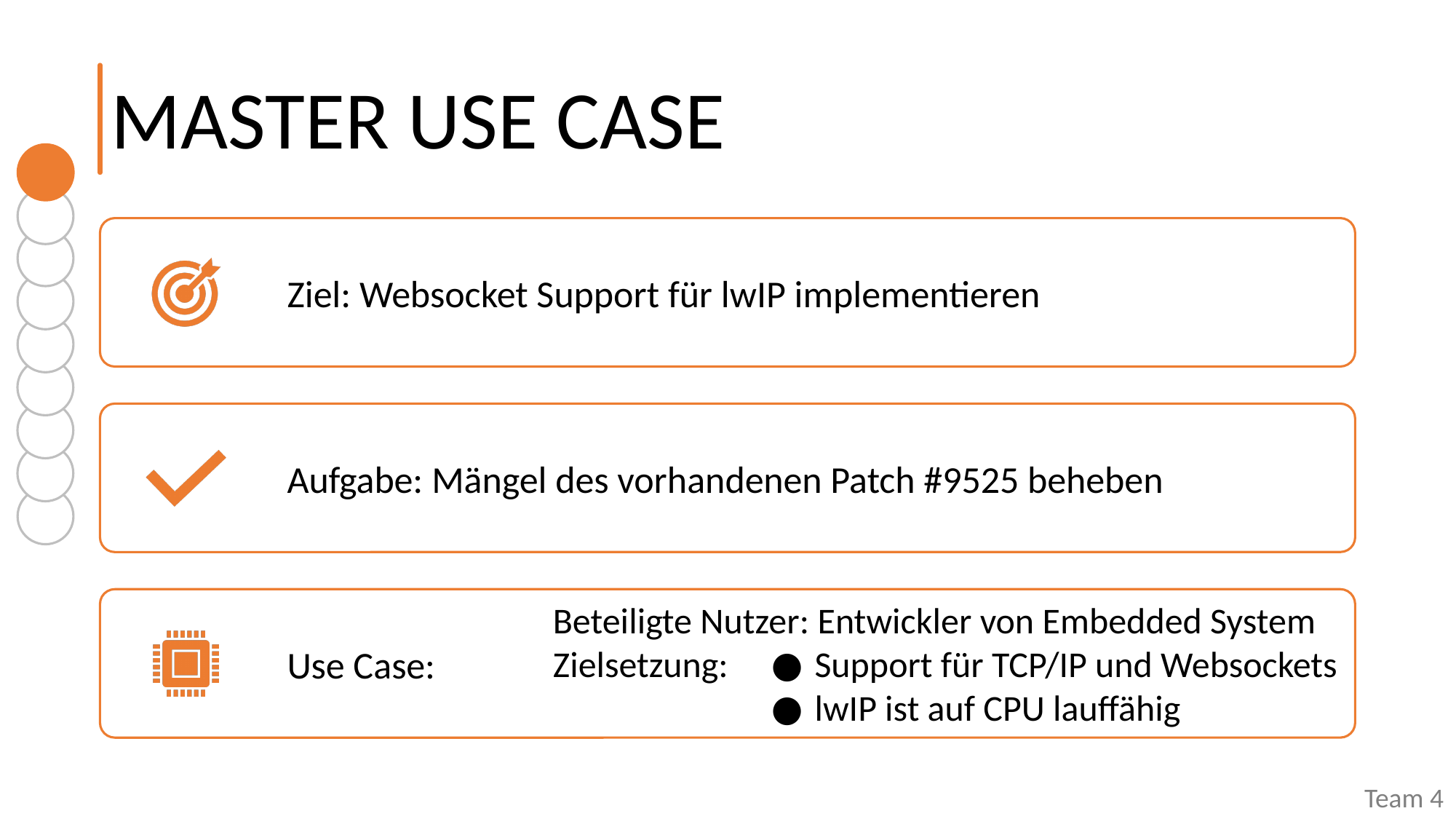

# MASTER USE CASE

Ziel: Websocket Support für lwIP implementieren
Aufgabe: Mängel des vorhandenen Patch #9525 beheben
Use Case:

Beteiligte Nutzer: Entwickler von Embedded System
Zielsetzung: 	● Support für TCP/IP und Websockets
	● lwIP ist auf CPU lauffähig
Team 4